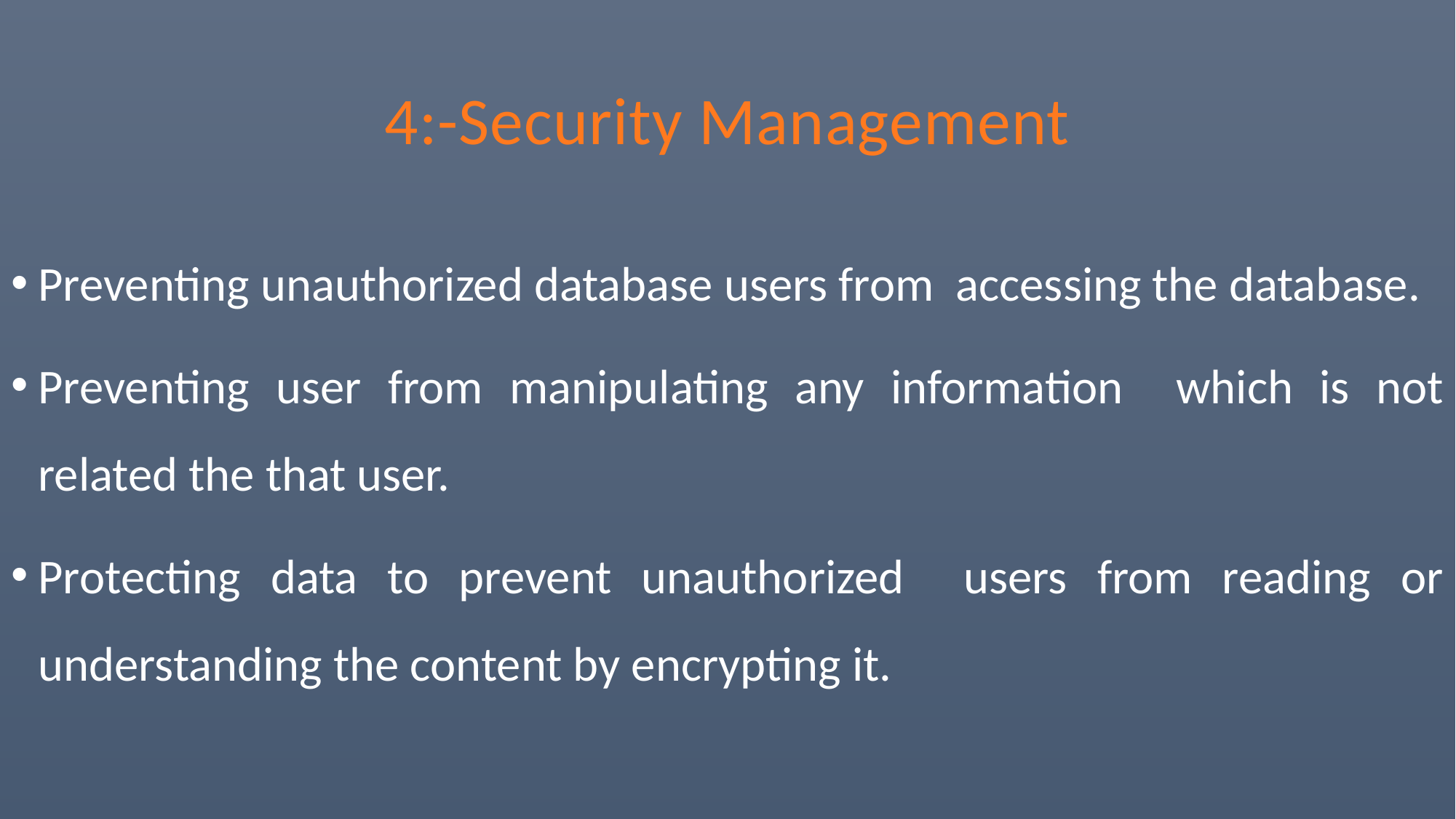

# 4:-Security Management
Preventing unauthorized database users from  accessing the database.
Preventing user from manipulating any information  which is not related the that user.
Protecting data to prevent unauthorized  users from reading or understanding the content by encrypting it.